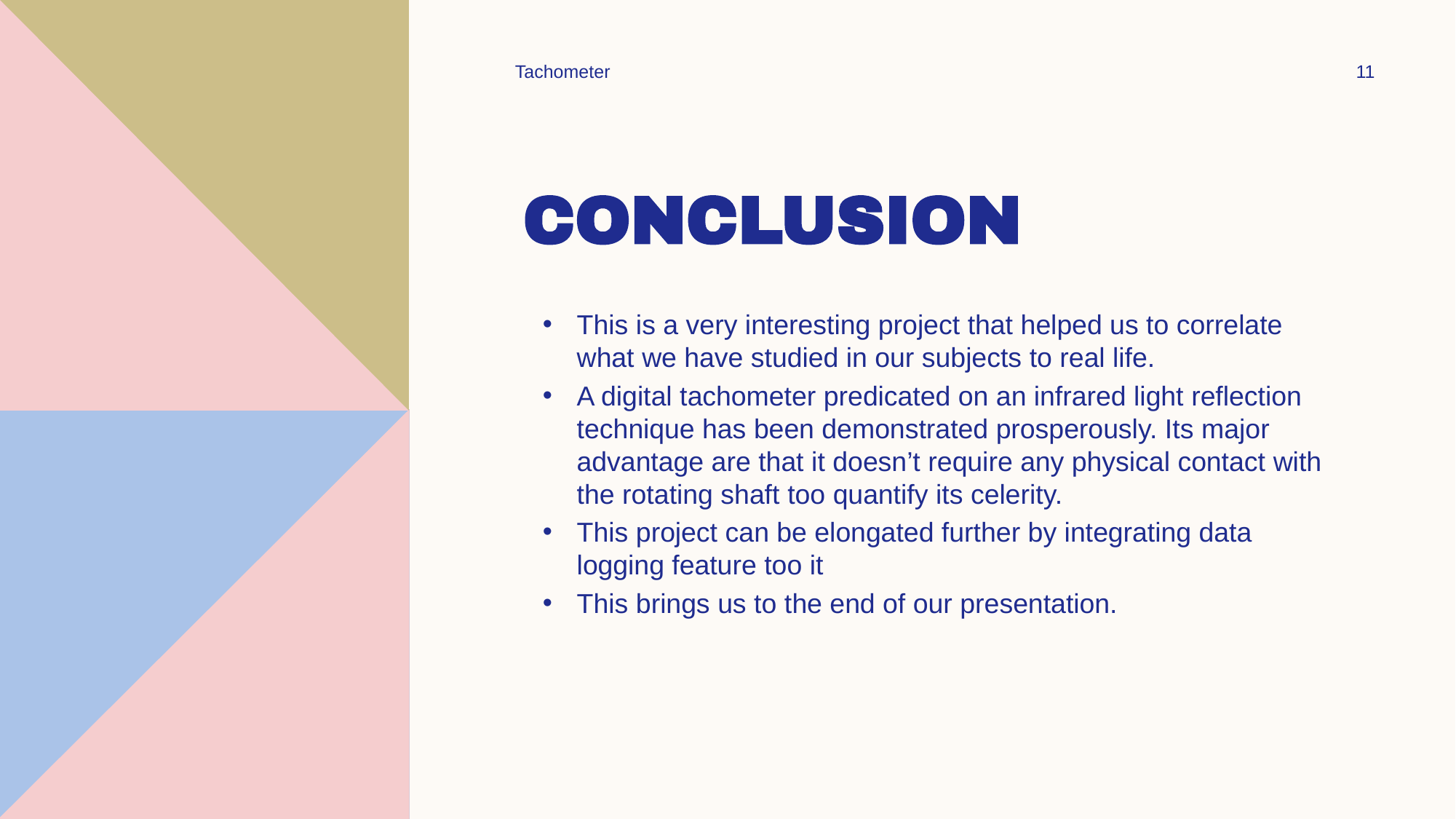

Tachometer
11
# conclusion
This is a very interesting project that helped us to correlate what we have studied in our subjects to real life.
A digital tachometer predicated on an infrared light reflection technique has been demonstrated prosperously. Its major advantage are that it doesn’t require any physical contact with the rotating shaft too quantify its celerity.
This project can be elongated further by integrating data logging feature too it
This brings us to the end of our presentation.